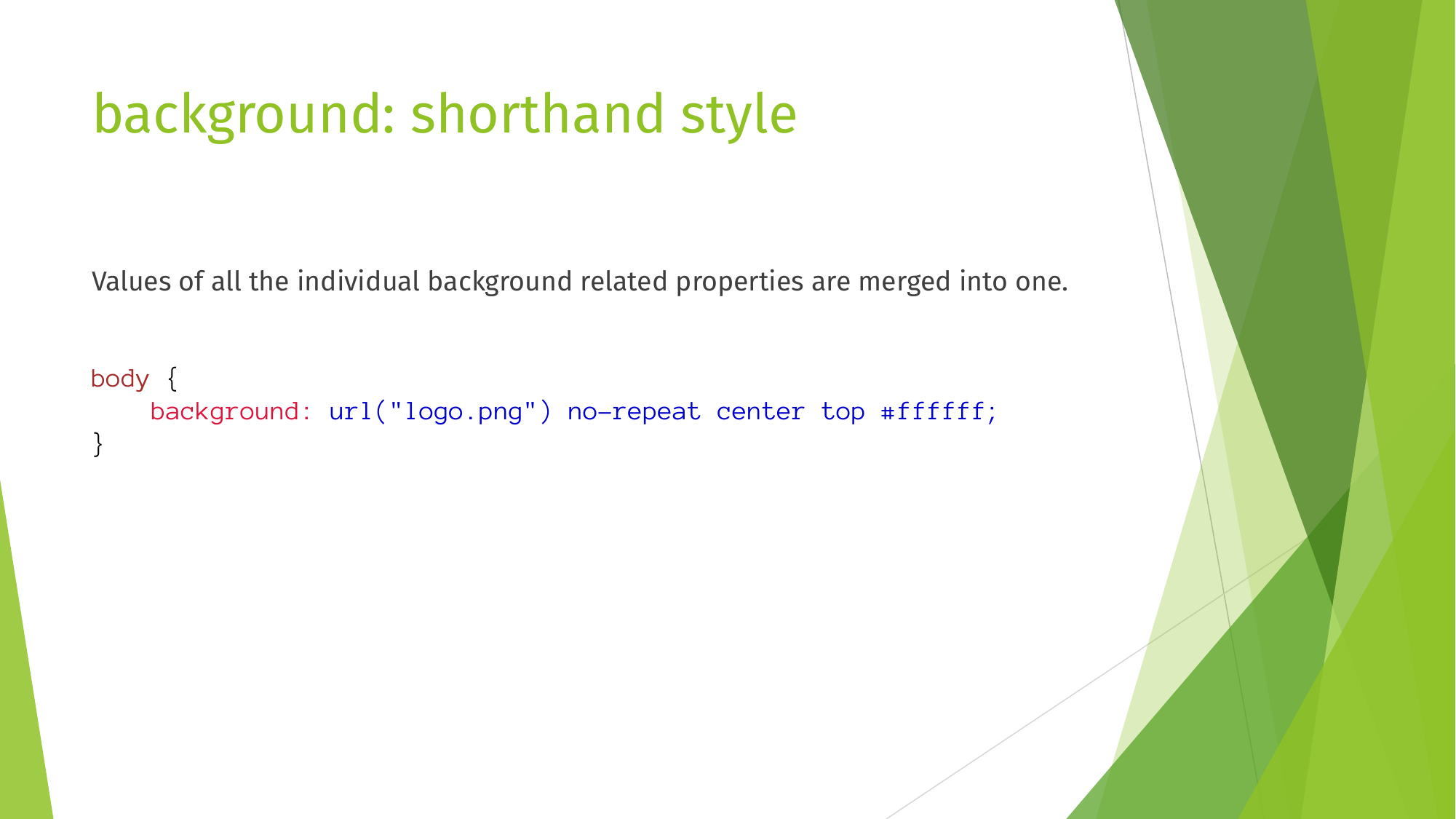

# background: shorthand style
Values of all the individual background related properties are merged into one.

body {
    background: url("logo.png") no-repeat center top #ffffff;
}